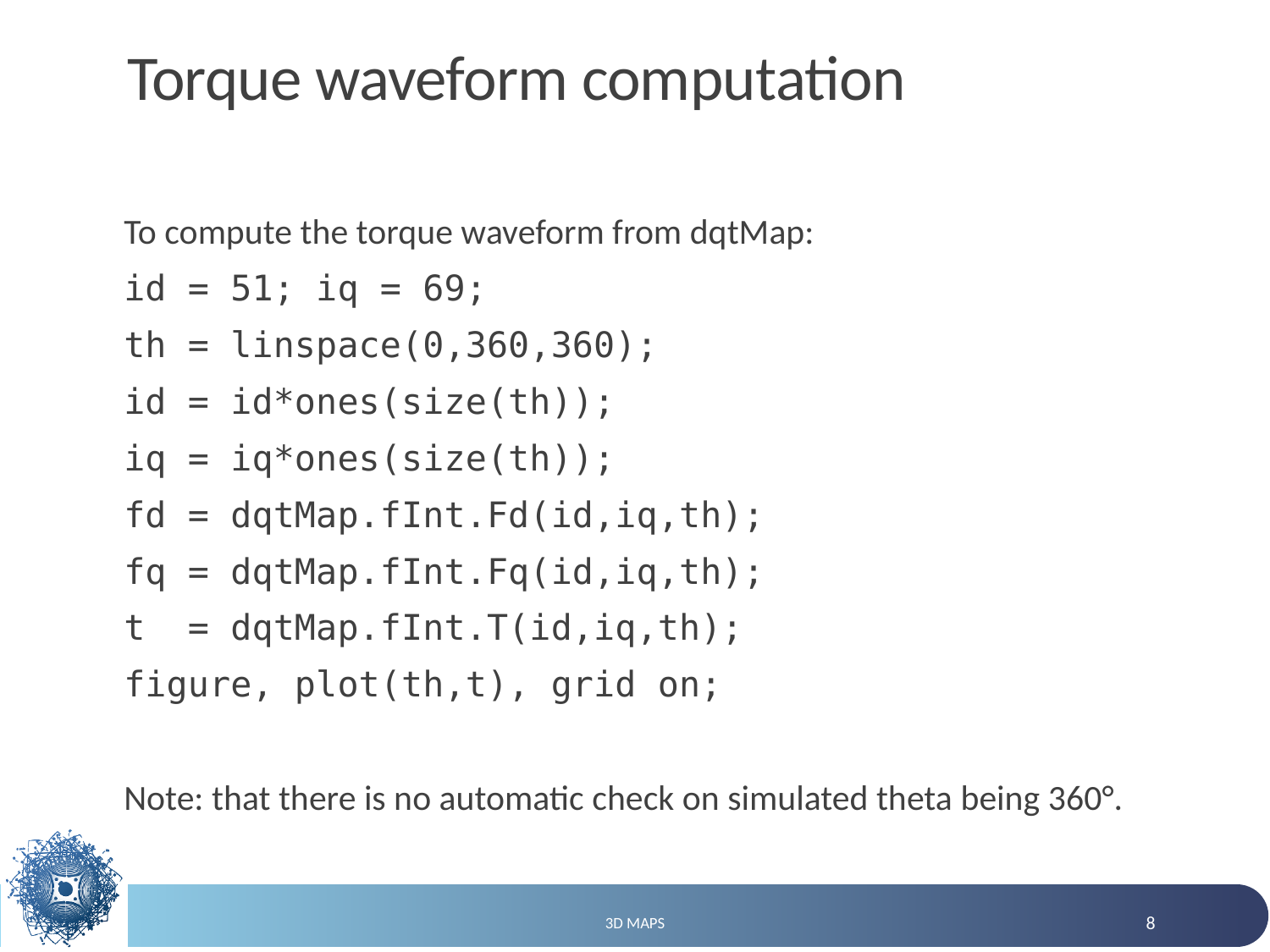

# Torque waveform computation
To compute the torque waveform from dqtMap:
id = 51; iq = 69;
th = linspace(0,360,360);
id = id*ones(size(th));
iq = iq*ones(size(th));
fd = dqtMap.fInt.Fd(id,iq,th);
fq = dqtMap.fInt.Fq(id,iq,th);
t  = dqtMap.fInt.T(id,iq,th);
figure, plot(th,t), grid on;

Note: that there is no automatic check on simulated theta being 360°.
3D maps
8